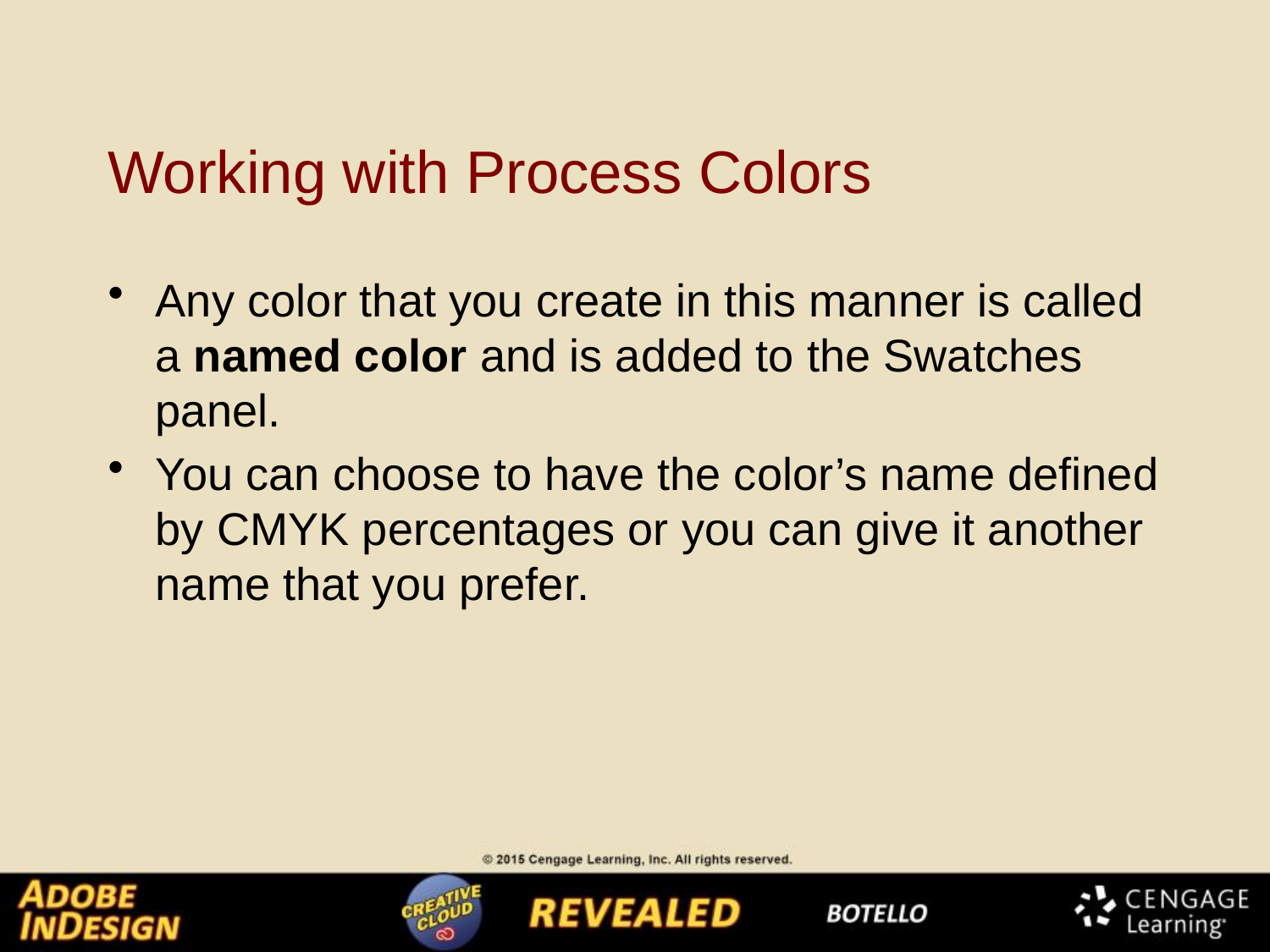

# Working with Process Colors
Any color that you create in this manner is called a named color and is added to the Swatches panel.
You can choose to have the color’s name defined by CMYK percentages or you can give it another name that you prefer.